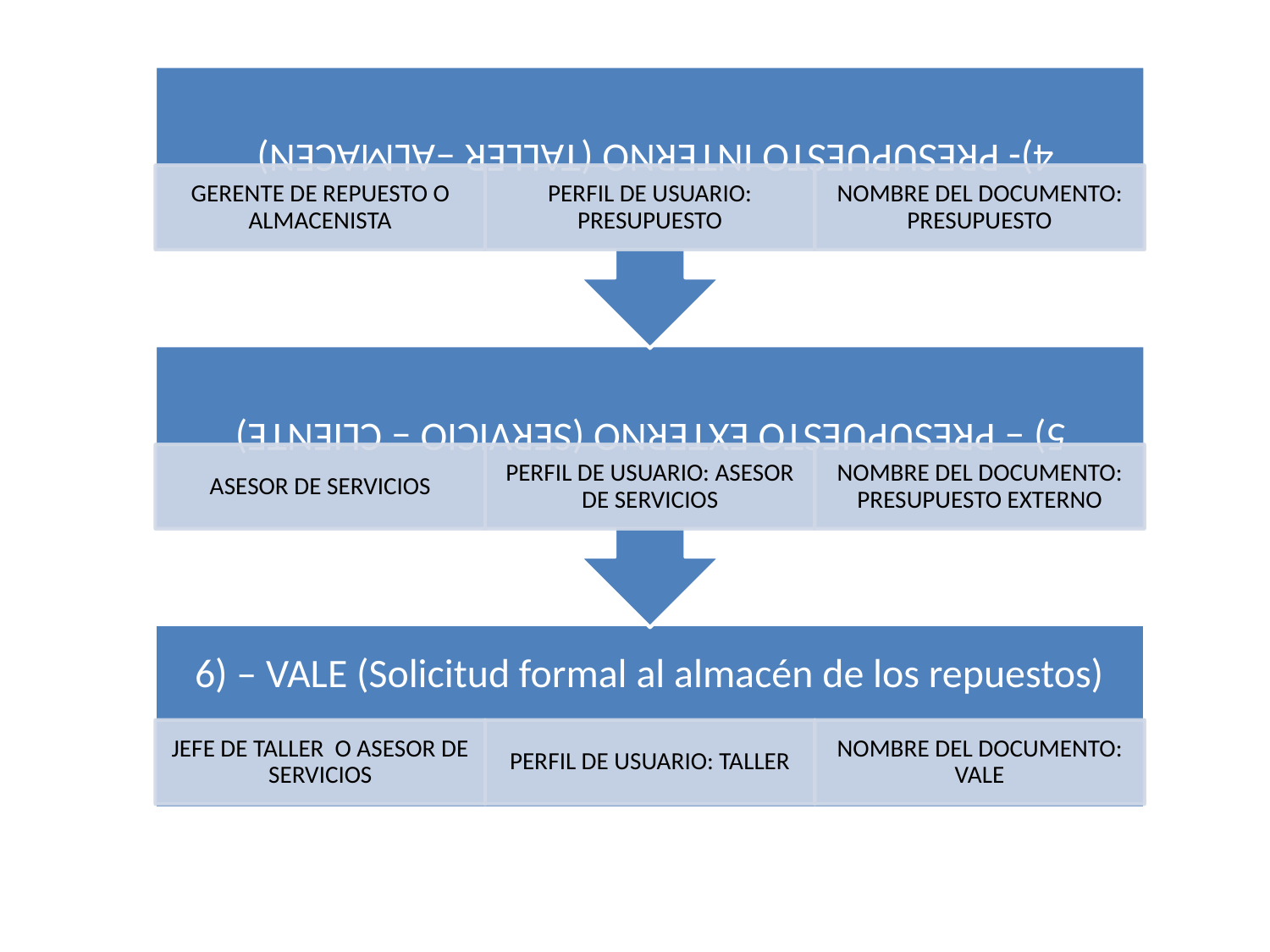

6) – VALE (Solicitud formal al almacén de los repuestos)
JEFE DE TALLER  O ASESOR DE SERVICIOS
PERFIL DE USUARIO: TALLER
NOMBRE DEL DOCUMENTO: VALE
5) – PRESUPUESTO EXTERNO (SERVICIO – CLIENTE)
ASESOR DE SERVICIOS
PERFIL DE USUARIO: ASESOR DE SERVICIOS
NOMBRE DEL DOCUMENTO: PRESUPUESTO EXTERNO
4)- PRESUPUESTO INTERNO (TALLER –ALMACEN)
GERENTE DE REPUESTO O ALMACENISTA
PERFIL DE USUARIO: PRESUPUESTO
NOMBRE DEL DOCUMENTO: PRESUPUESTO